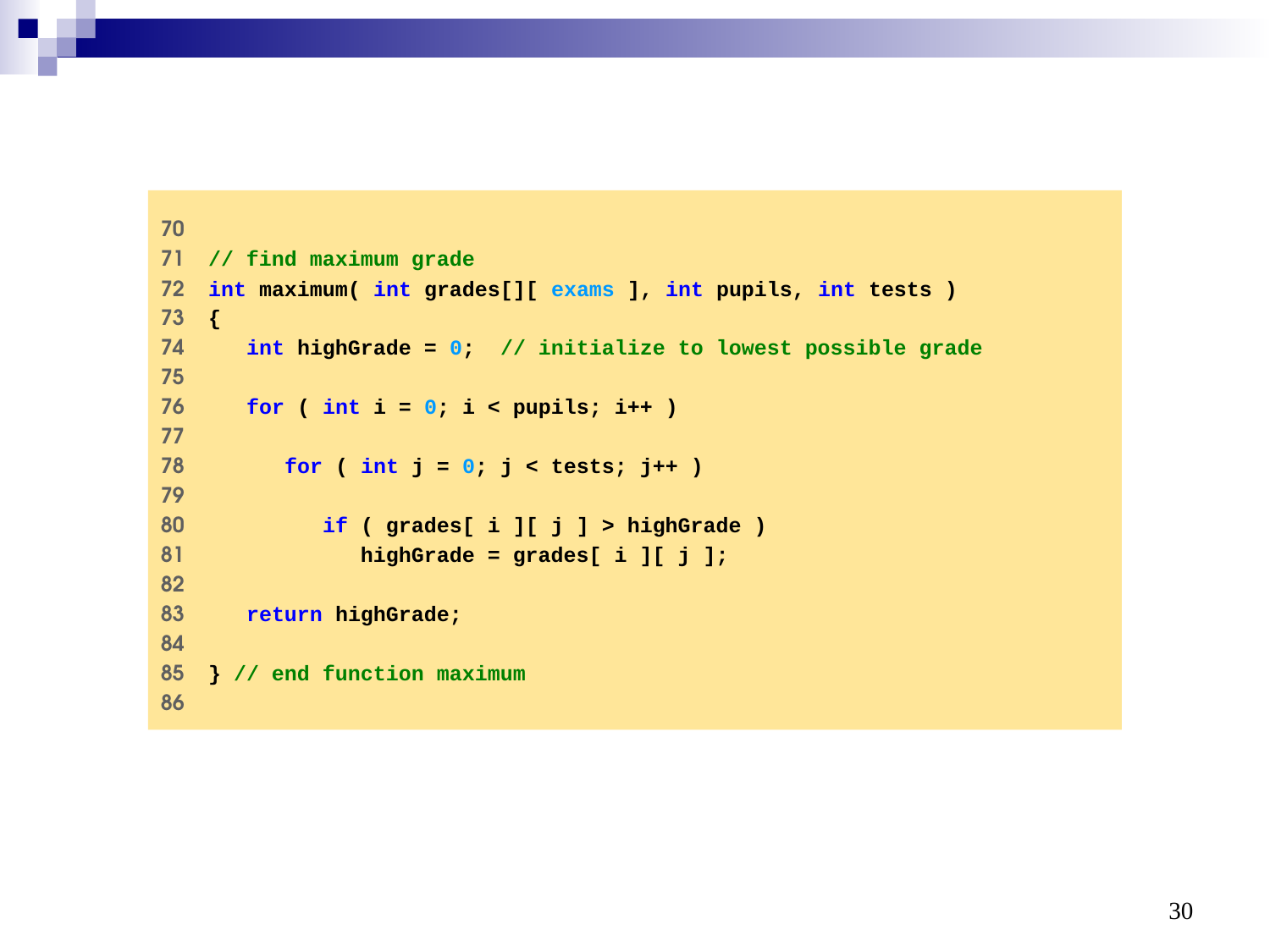

70
71    // find maximum grade
72    int maximum( int grades[][ exams ], int pupils, int tests )
73    {
74       int highGrade = 0;  // initialize to lowest possible grade
75
76       for ( int i = 0; i < pupils; i++ )
77
78          for ( int j = 0; j < tests; j++ )
79
80             if ( grades[ i ][ j ] > highGrade )
81                highGrade = grades[ i ][ j ];
82
83       return highGrade;
84
85    } // end function maximum
86

30